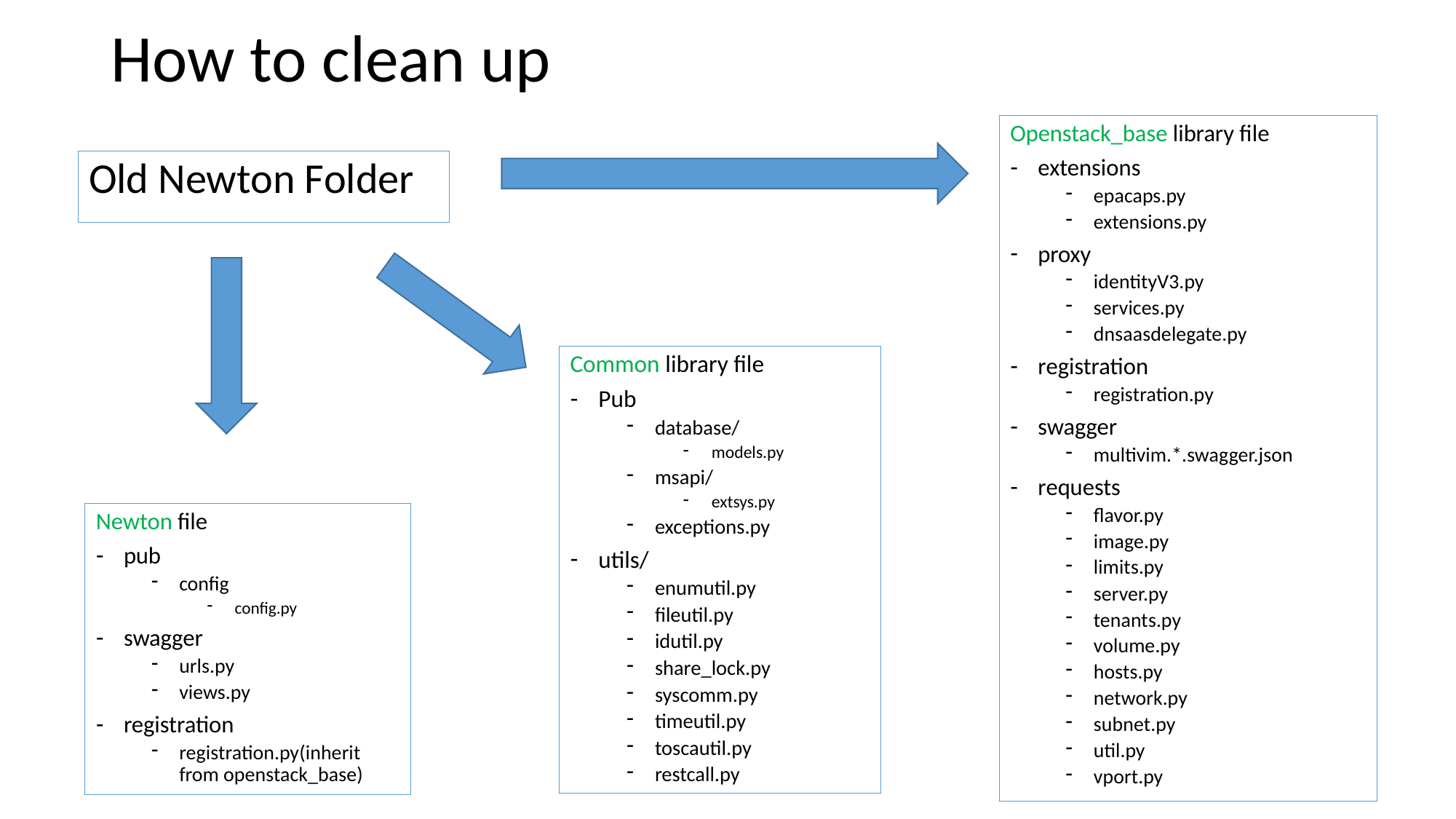

# How to clean up
Openstack_base library file
extensions
epacaps.py
extensions.py
proxy
identityV3.py
services.py
dnsaasdelegate.py
registration
registration.py
swagger
multivim.*.swagger.json
requests
flavor.py
image.py
limits.py
server.py
tenants.py
volume.py
hosts.py
network.py
subnet.py
util.py
vport.py

Old Newton Folder

Common library file
Pub
database/
models.py
msapi/
extsys.py
exceptions.py
utils/
enumutil.py
fileutil.py
idutil.py
share_lock.py
syscomm.py
timeutil.py
toscautil.py
restcall.py

Newton file
pub
config
config.py
swagger
urls.py
views.py
registration
registration.py(inherit from openstack_base)